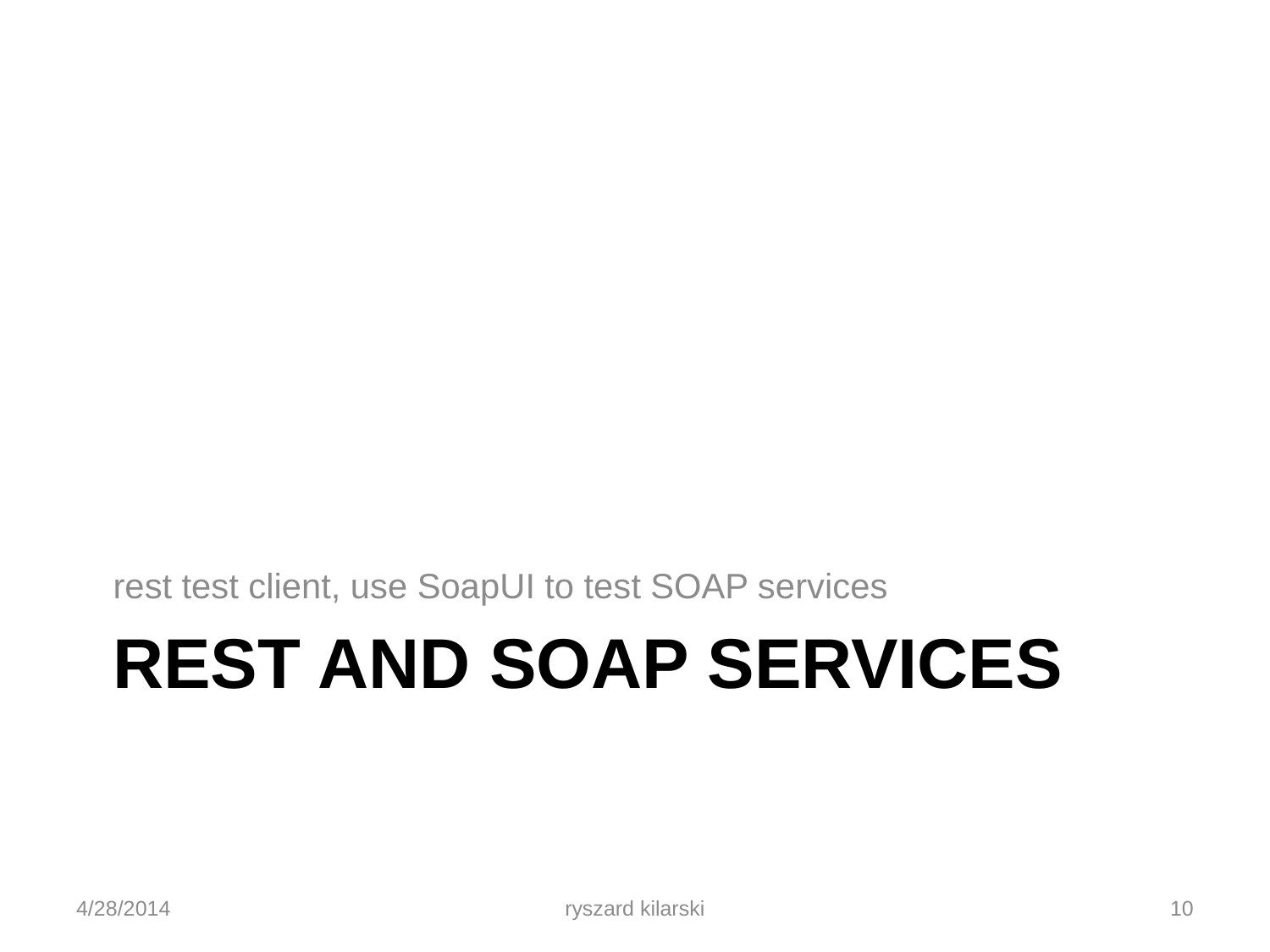

rest test client, use SoapUI to test SOAP services
# Rest and soap services
4/28/2014
ryszard kilarski
10